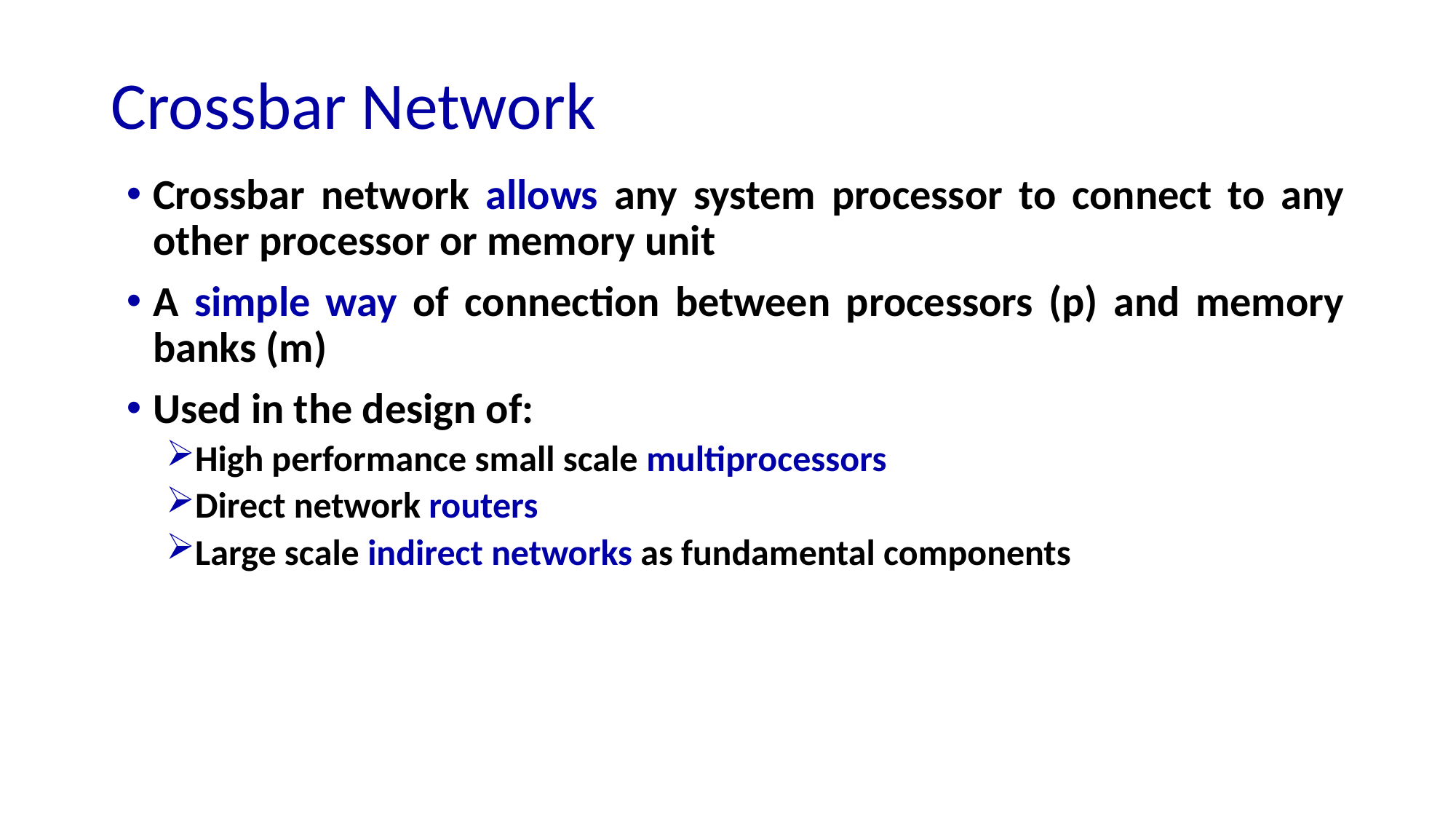

# Crossbar Network
Crossbar network allows any system processor to connect to any other processor or memory unit
A simple way of connection between processors (p) and memory banks (m)
Used in the design of:
High performance small scale multiprocessors
Direct network routers
Large scale indirect networks as fundamental components